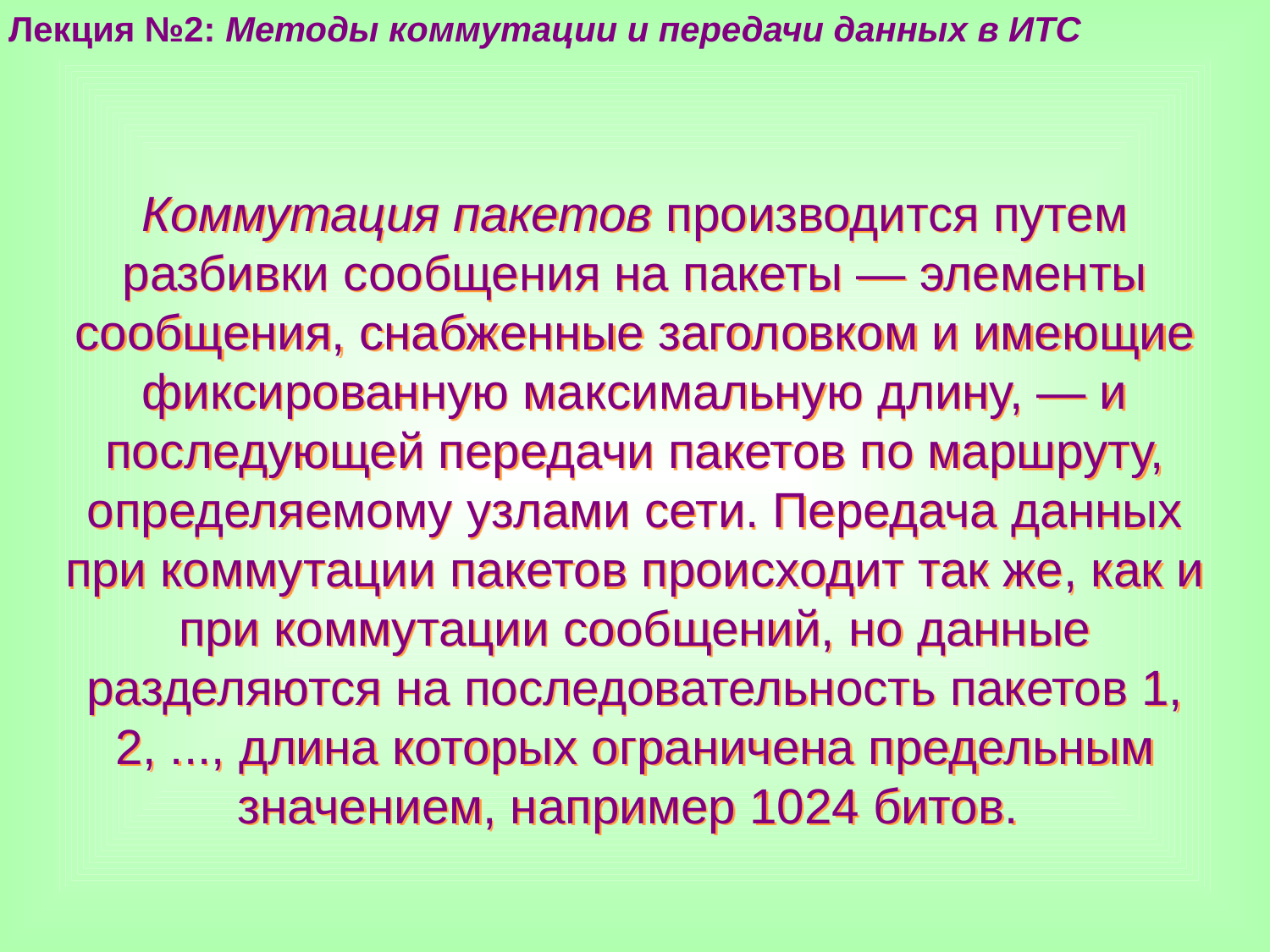

Лекция №2: Методы коммутации и передачи данных в ИТС

Коммутация пакетов производится путем разбивки сообщения на пакеты — элементы сообщения, снабженные заголовком и имеющие фиксированную максимальную длину, — и последующей передачи пакетов по маршруту, определяемому узлами сети. Передача данных при коммутации пакетов происходит так же, как и при коммутации сообщений, но данные разделяются на последовательность пакетов 1, 2, ..., длина которых ограничена предельным значением, например 1024 битов.